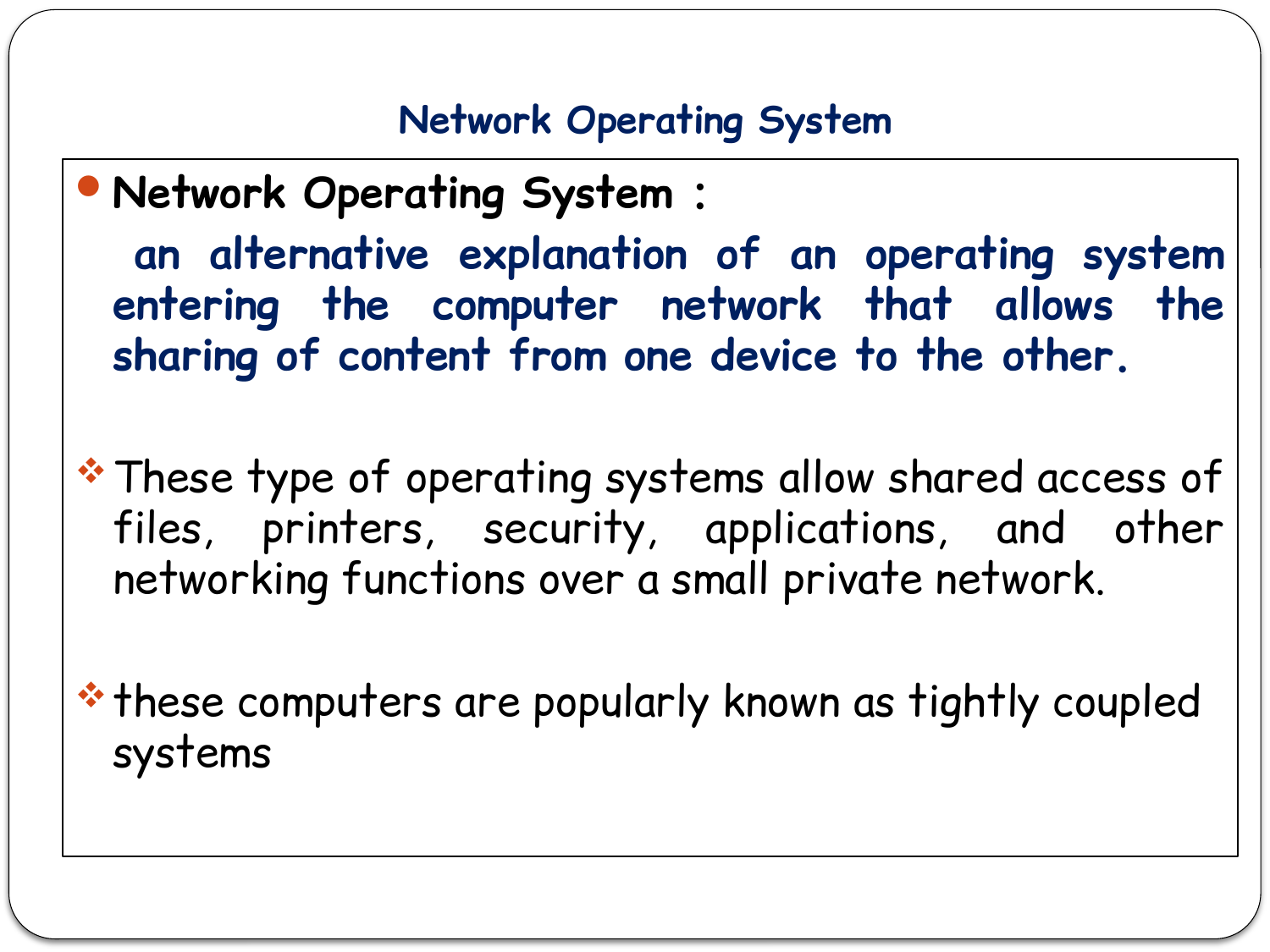

Network Operating System
Network Operating System :
  an alternative explanation of an operating system entering the computer network that allows the sharing of content from one device to the other.

These type of operating systems allow shared access of files, printers, security, applications, and other networking functions over a small private network.

these computers are popularly known as tightly coupled systems